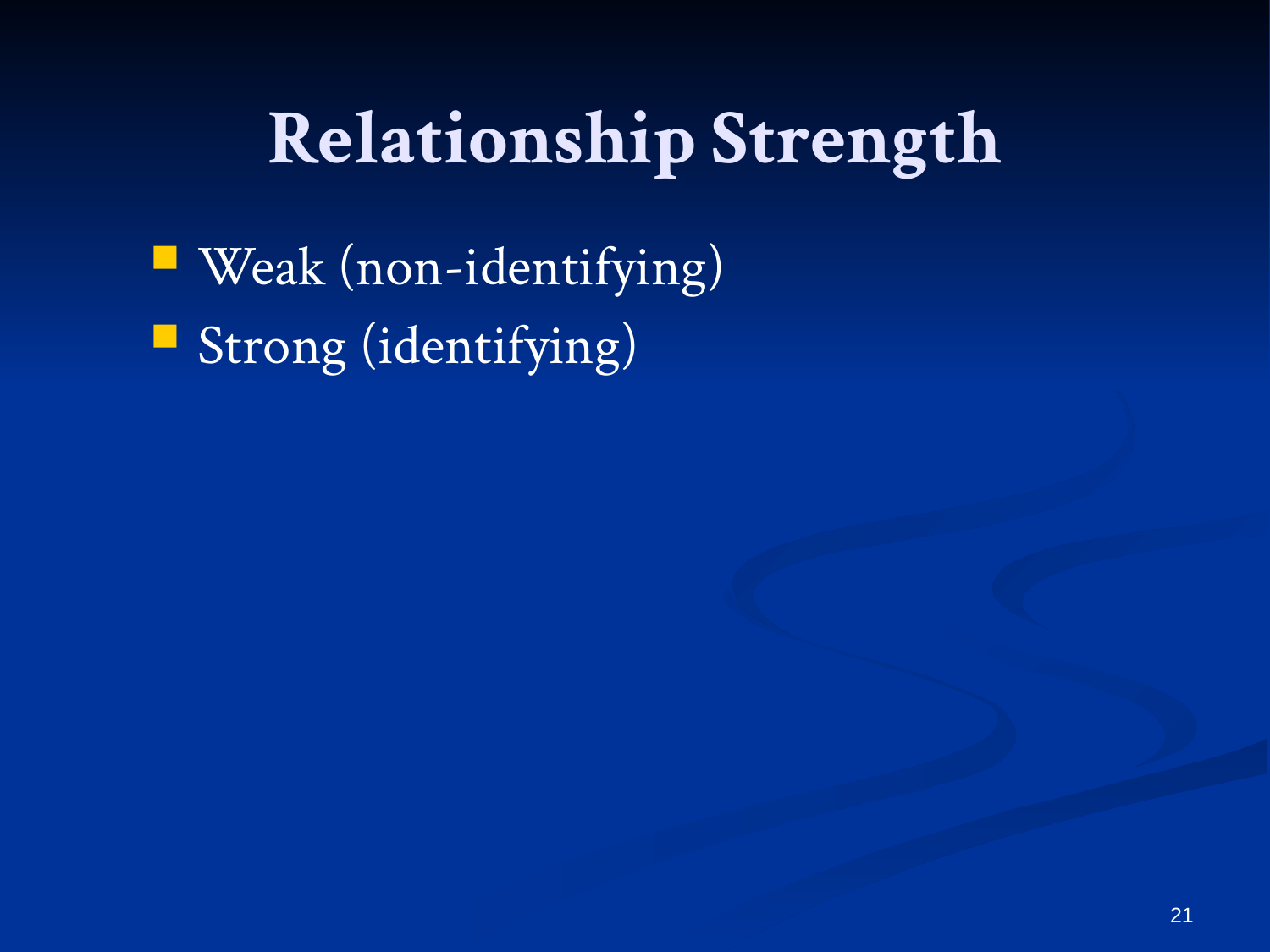

# Relationship Strength
Weak (non-identifying)
Strong (identifying)

21